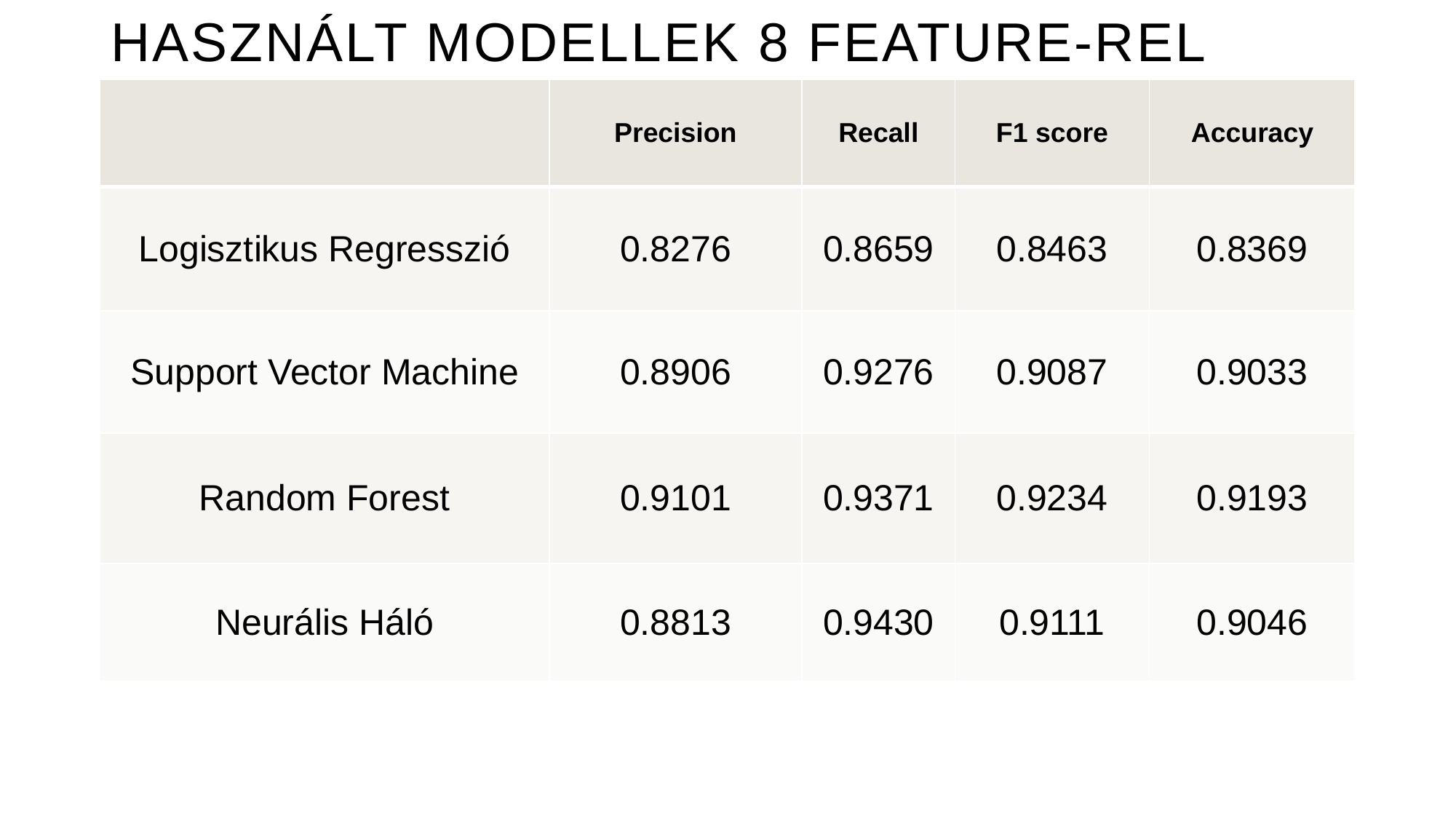

# Használt Modellek 8 feature-rel
|  | Precision | Recall | F1 score | Accuracy |
| --- | --- | --- | --- | --- |
| Logisztikus Regresszió | 0.8276 | 0.8659 | 0.8463 | 0.8369 |
| Support Vector Machine | 0.8906 | 0.9276 | 0.9087 | 0.9033 |
| Random Forest | 0.9101 | 0.9371 | 0.9234 | 0.9193 |
| Neurális Háló | 0.8813 | 0.9430 | 0.9111 | 0.9046 |